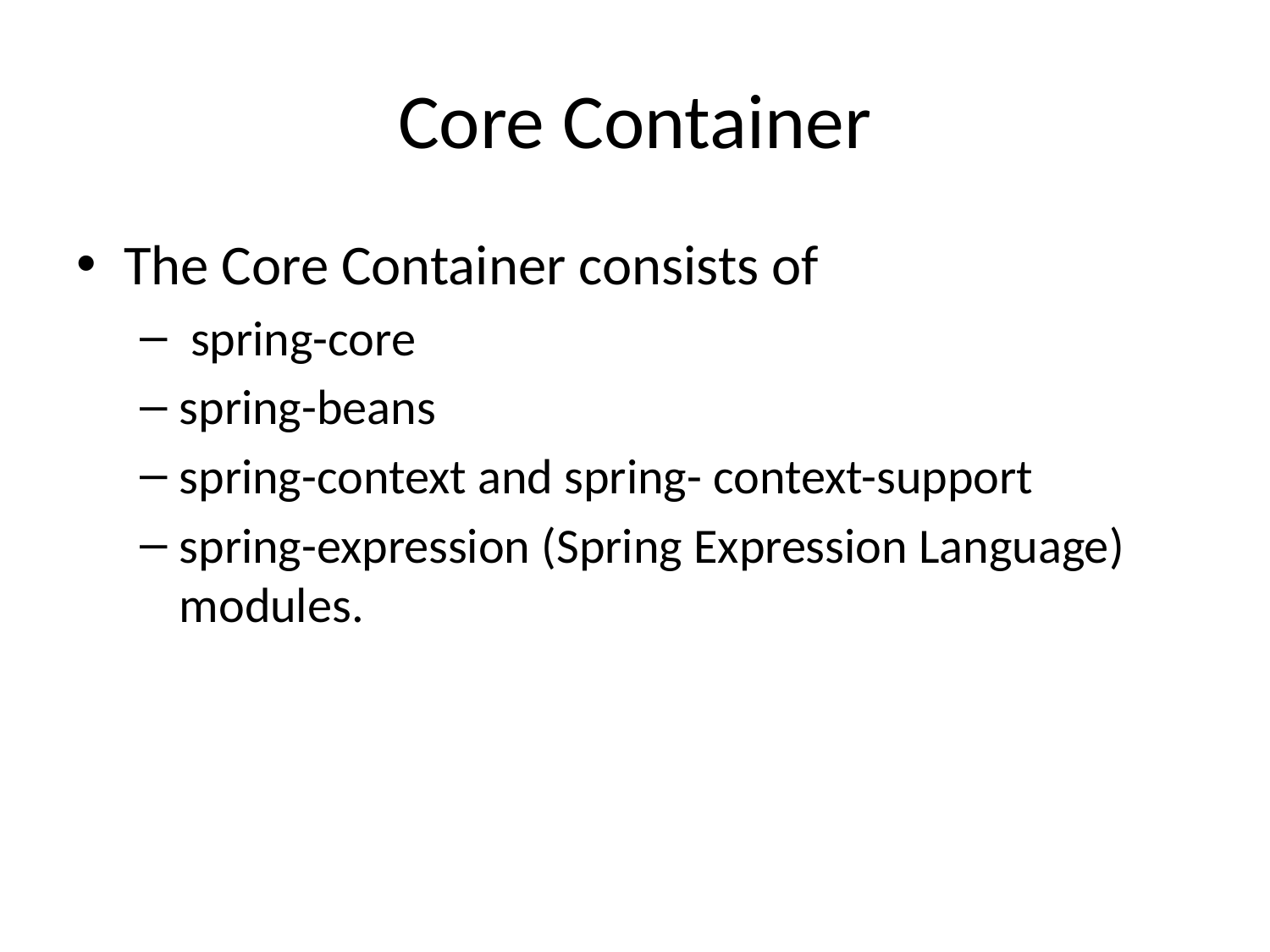

# Core Container
The Core Container consists of
 spring-core
spring-beans
spring-context and spring- context-support
spring-expression (Spring Expression Language) modules.